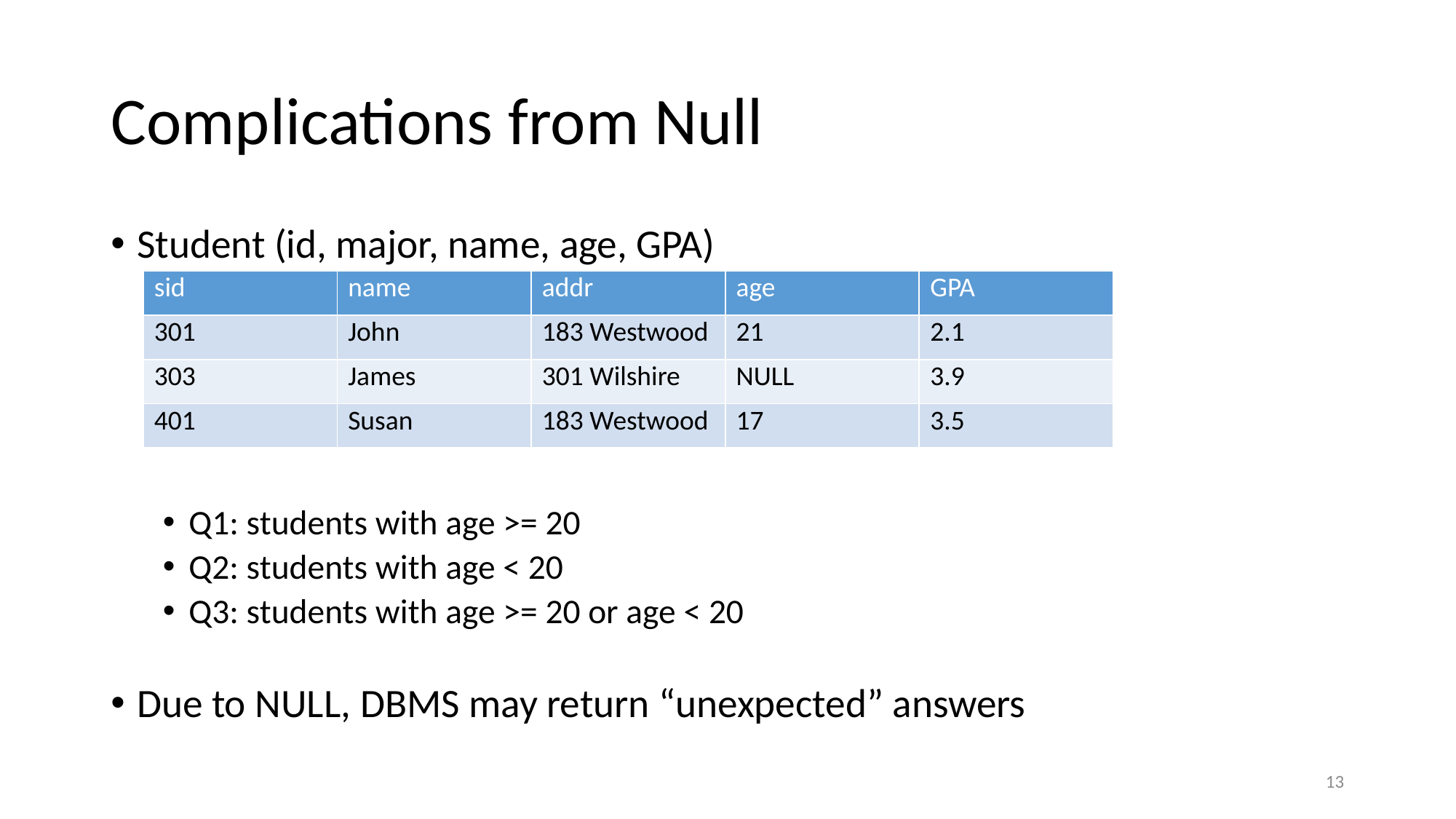

# Complications from Null
Student (id, major, name, age, GPA)

Q1: students with age >= 20
Q2: students with age < 20
Q3: students with age >= 20 or age < 20
Due to NULL, DBMS may return “unexpected” answers
| sid | name | addr | age | GPA |
| --- | --- | --- | --- | --- |
| 301 | John | 183 Westwood | 21 | 2.1 |
| 303 | James | 301 Wilshire | NULL | 3.9 |
| 401 | Susan | 183 Westwood | 17 | 3.5 |
13